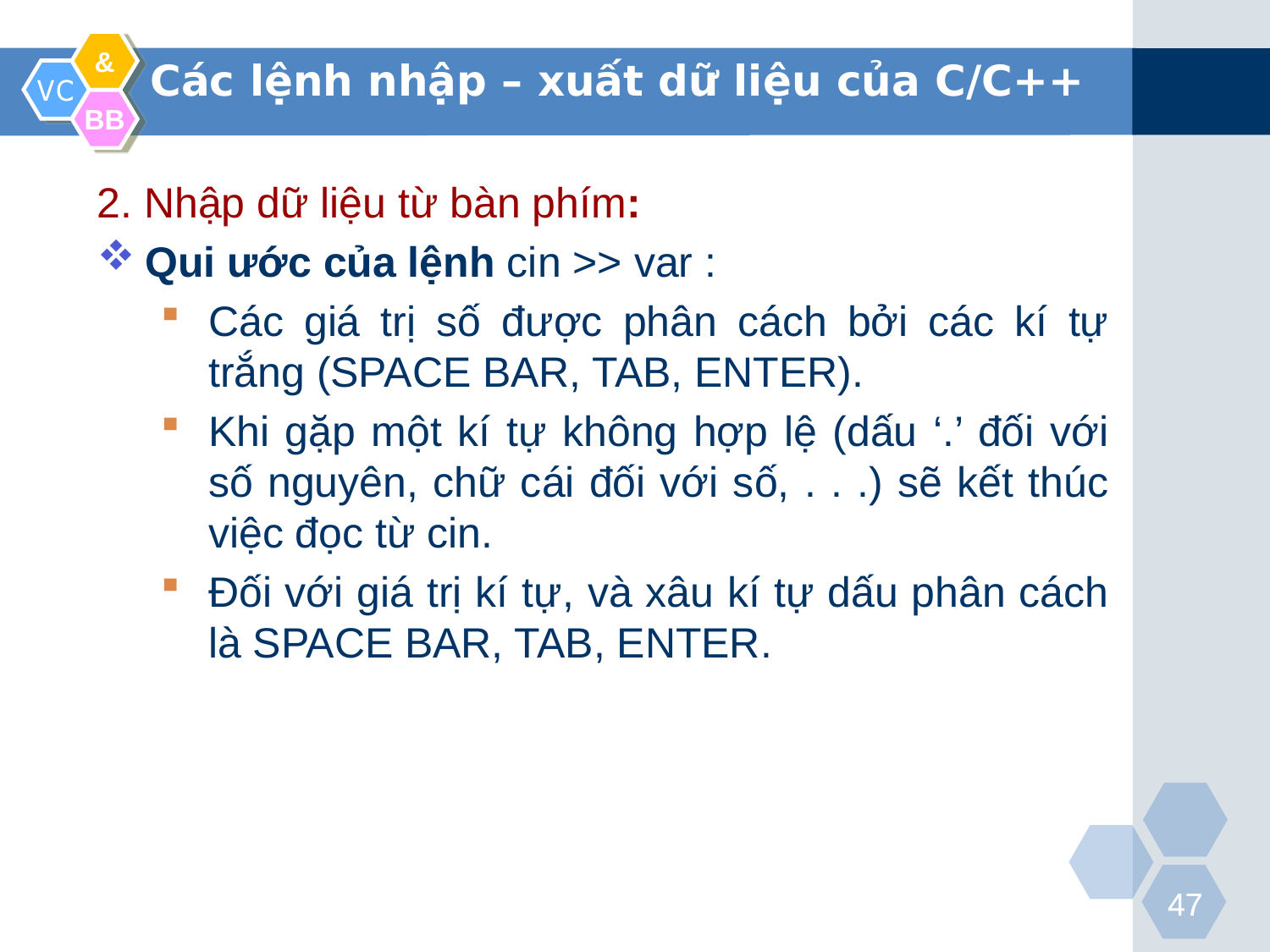

Các lệnh nhập – xuất dữ liệu của C/C++
2. Nhập dữ liệu từ bàn phím:
Qui ước của lệnh cin >> var :
Các giá trị số được phân cách bởi các kí tự trắng (SPACE BAR, TAB, ENTER).
Khi gặp một kí tự không hợp lệ (dấu ‘.’ đối với số nguyên, chữ cái đối với số, . . .) sẽ kết thúc việc đọc từ cin.
Đối với giá trị kí tự, và xâu kí tự dấu phân cách là SPACE BAR, TAB, ENTER.